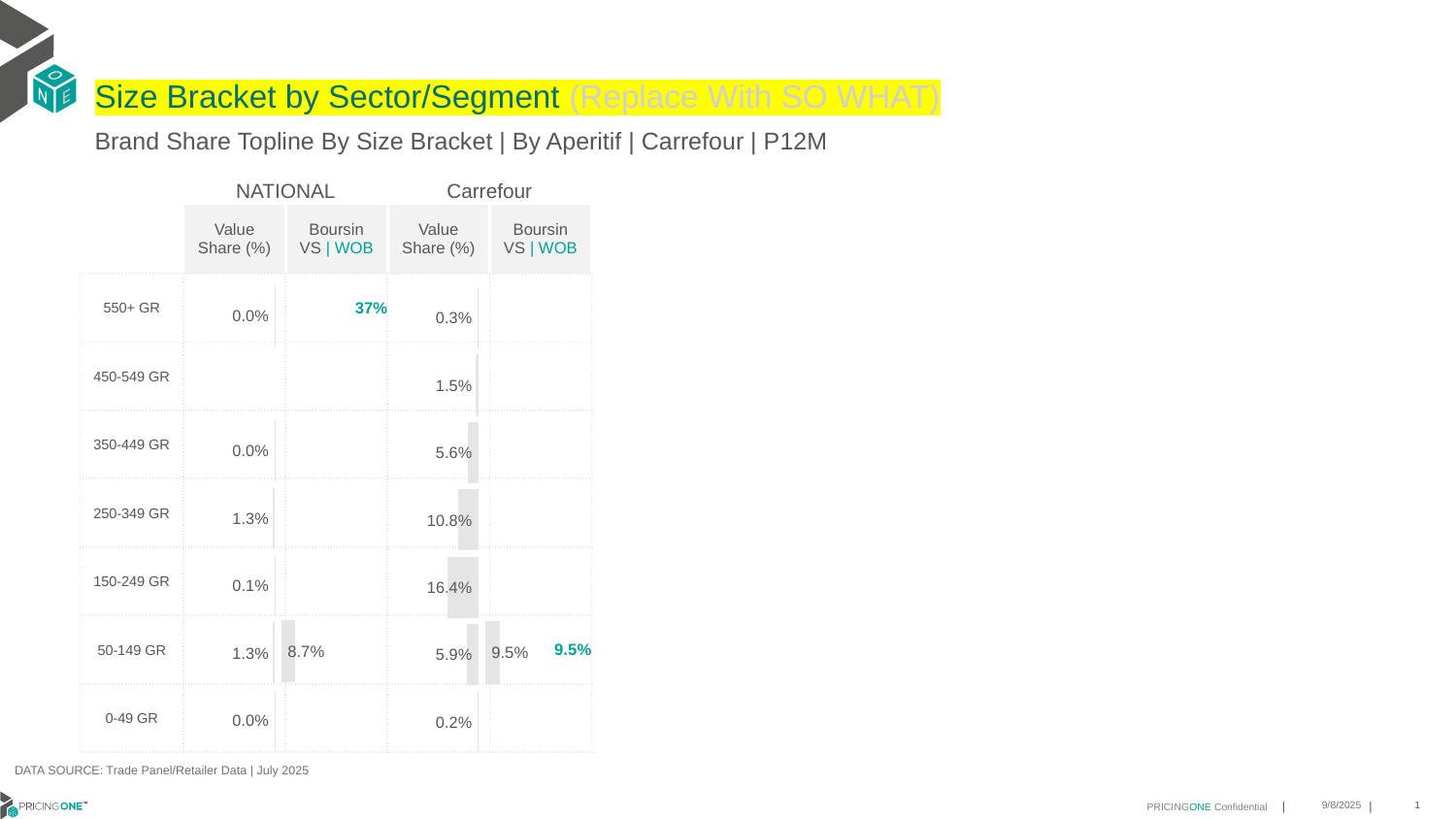

# Size Bracket by Sector/Segment (Replace With SO WHAT)
Brand Share Topline By Size Bracket | By Aperitif | Carrefour | P12M
|  | NATIONAL |  | Carrefour |  |
| --- | --- | --- | --- | --- |
|  | Value Share (%) | Boursin VS | WOB | Value Share (%) | Boursin VS | WOB |
| 550+ GR |  | 37% |  |  |
| 450-549 GR |  |  |  |  |
| 350-449 GR |  |  |  |  |
| 250-349 GR |  |  |  |  |
| 150-249 GR |  |  |  |  |
| 50-149 GR |  |  |  | 9.5% |
| 0-49 GR |  |  |  |  |

### Chart

| Category | Value Share NATIONAL |
|---|---|
| 550+ GR | None |
| 450-549 GR | None |
| 350-449 GR | None |
| 250-349 GR | None |
| 150-249 GR | None |
| 50-149 GR | 0.08717344432665973 |
| 0-49 GR | None |

### Chart

| Category | Value Share |
|---|---|
| 550+ GR | 5.650464100526105e-06 |
| 450-549 GR | None |
| 350-449 GR | 3.8990761974833894e-06 |
| 250-349 GR | 0.013471328328147713 |
| 150-249 GR | 0.000677679328887141 |
| 50-149 GR | 0.012869052576944614 |
| 0-49 GR | 5.834825460795723e-05 |

### Chart

| Category | Value Share |
|---|---|
| 550+ GR | None |
| 450-549 GR | None |
| 350-449 GR | None |
| 250-349 GR | None |
| 150-249 GR | None |
| 50-149 GR | 0.09518821305351297 |
| 0-49 GR | None |

### Chart

| Category | Value Share |
|---|---|
| 550+ GR | 0.0029807835260923458 |
| 450-549 GR | 0.014754686519320737 |
| 350-449 GR | 0.05602971048977618 |
| 250-349 GR | 0.10801779400732914 |
| 150-249 GR | 0.16395861139066978 |
| 50-149 GR | 0.05911494648816627 |
| 0-49 GR | 0.0021322972943748093 |
DATA SOURCE: Trade Panel/Retailer Data | July 2025

9/8/2025
1